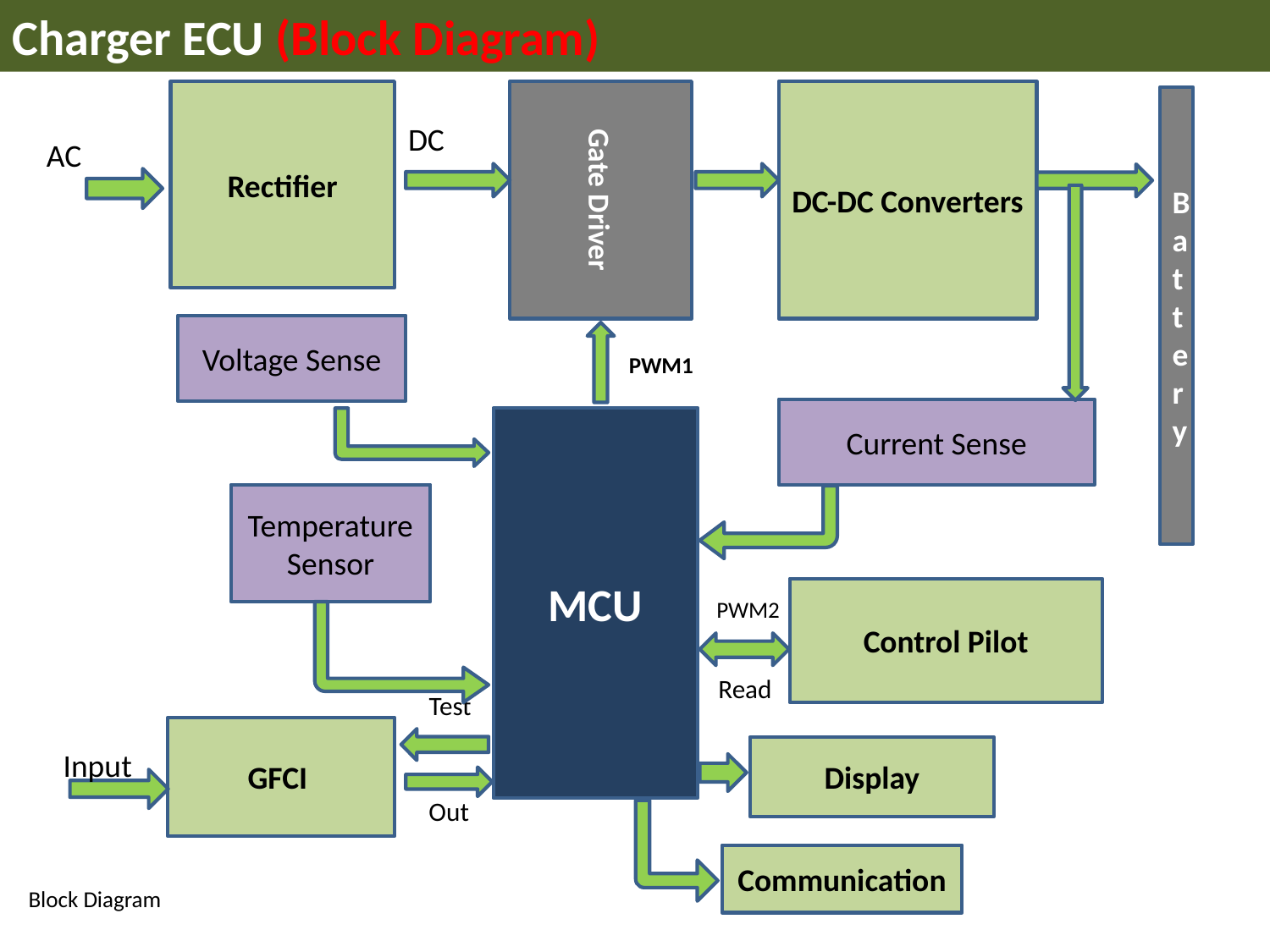

Charger ECU (Block Diagram)
        DC
Rectifier

DC-DC Converters
Battery

        AC
Gate Driver

Voltage Sense

PWM1
Current Sense

MCU
Temperature Sensor

Control Pilot
PWM2

Read
Test
GFCI

Display
Input

Out

Communication
 Block Diagram